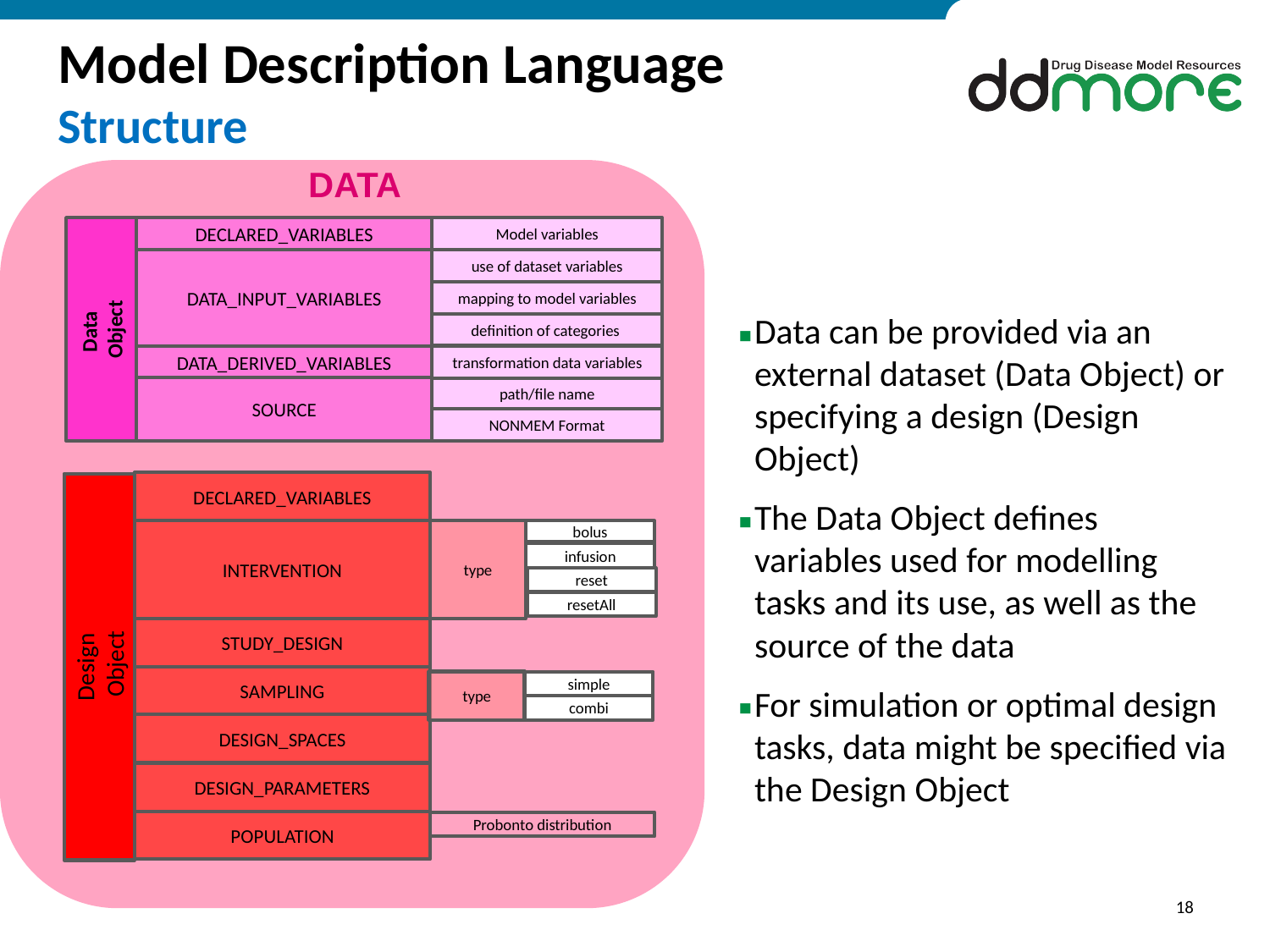

# Model Description Language Structure
DATA

Data
Object
DECLARED_VARIABLES
DATA_INPUT_VARIABLES
DATA_DERIVED_VARIABLES
SOURCE
Model variables
mapping to model variables
definition of categories
transformation data variables
path/file name
NONMEM Format
use of dataset variables
DECLARED_VARIABLES
Design
 Object
INTERVENTION
STUDY_DESIGN
SAMPLING
DESIGN_SPACES
type
bolus
infusion
reset
resetAll
type
simple
combi
DESIGN_PARAMETERS
POPULATION
Probonto distribution
Data can be provided via an external dataset (Data Object) or specifying a design (Design Object)
The Data Object defines variables used for modelling tasks and its use, as well as the source of the data
For simulation or optimal design tasks, data might be specified via the Design Object

18